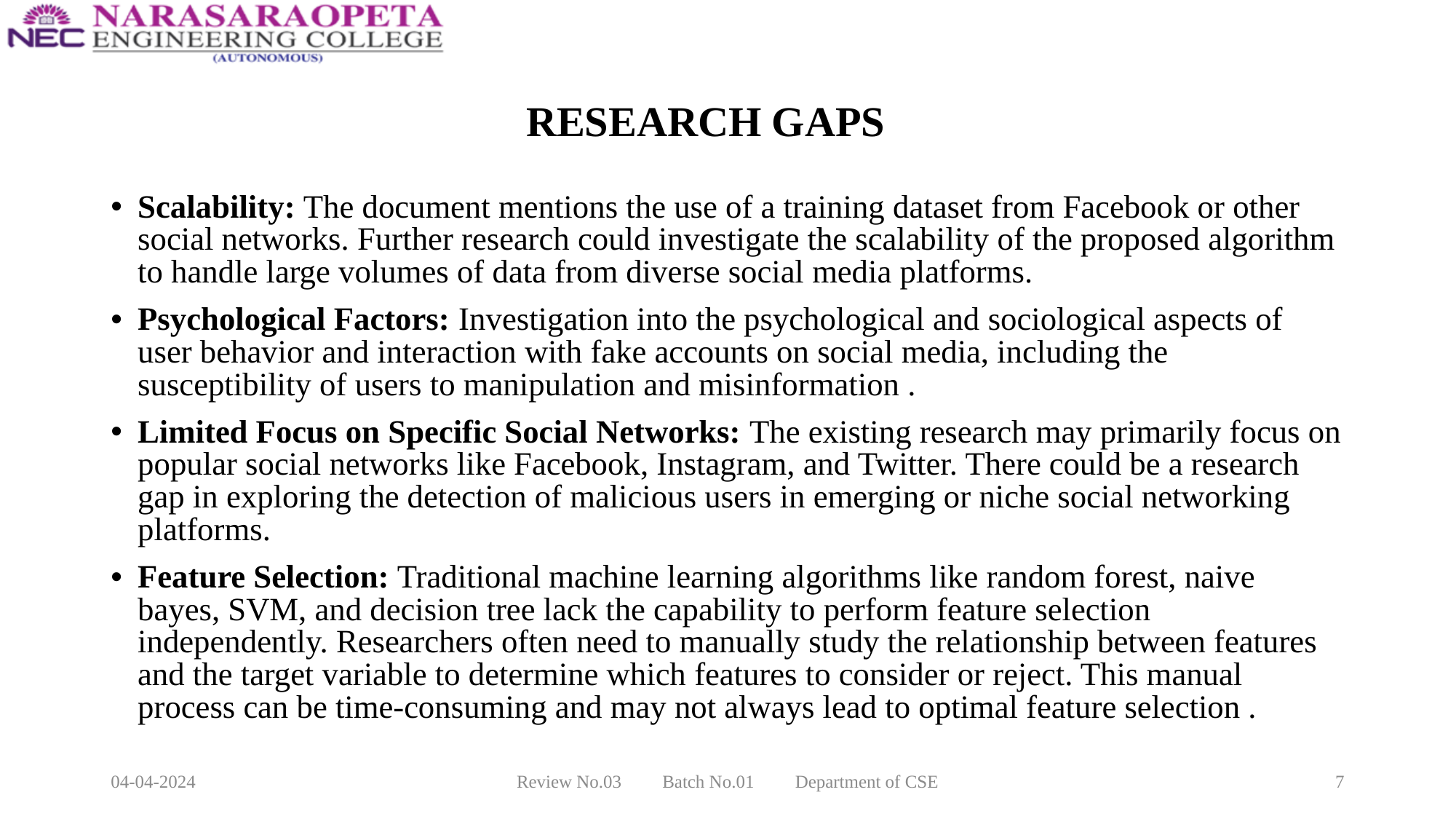

# RESEARCH GAPS
Scalability: The document mentions the use of a training dataset from Facebook or other social networks. Further research could investigate the scalability of the proposed algorithm to handle large volumes of data from diverse social media platforms.
Psychological Factors: Investigation into the psychological and sociological aspects of user behavior and interaction with fake accounts on social media, including the susceptibility of users to manipulation and misinformation .
Limited Focus on Specific Social Networks: The existing research may primarily focus on popular social networks like Facebook, Instagram, and Twitter. There could be a research gap in exploring the detection of malicious users in emerging or niche social networking platforms.
Feature Selection: Traditional machine learning algorithms like random forest, naive bayes, SVM, and decision tree lack the capability to perform feature selection independently. Researchers often need to manually study the relationship between features and the target variable to determine which features to consider or reject. This manual process can be time-consuming and may not always lead to optimal feature selection .
04-04-2024
Review No.03         Batch No.01         Department of CSE
7